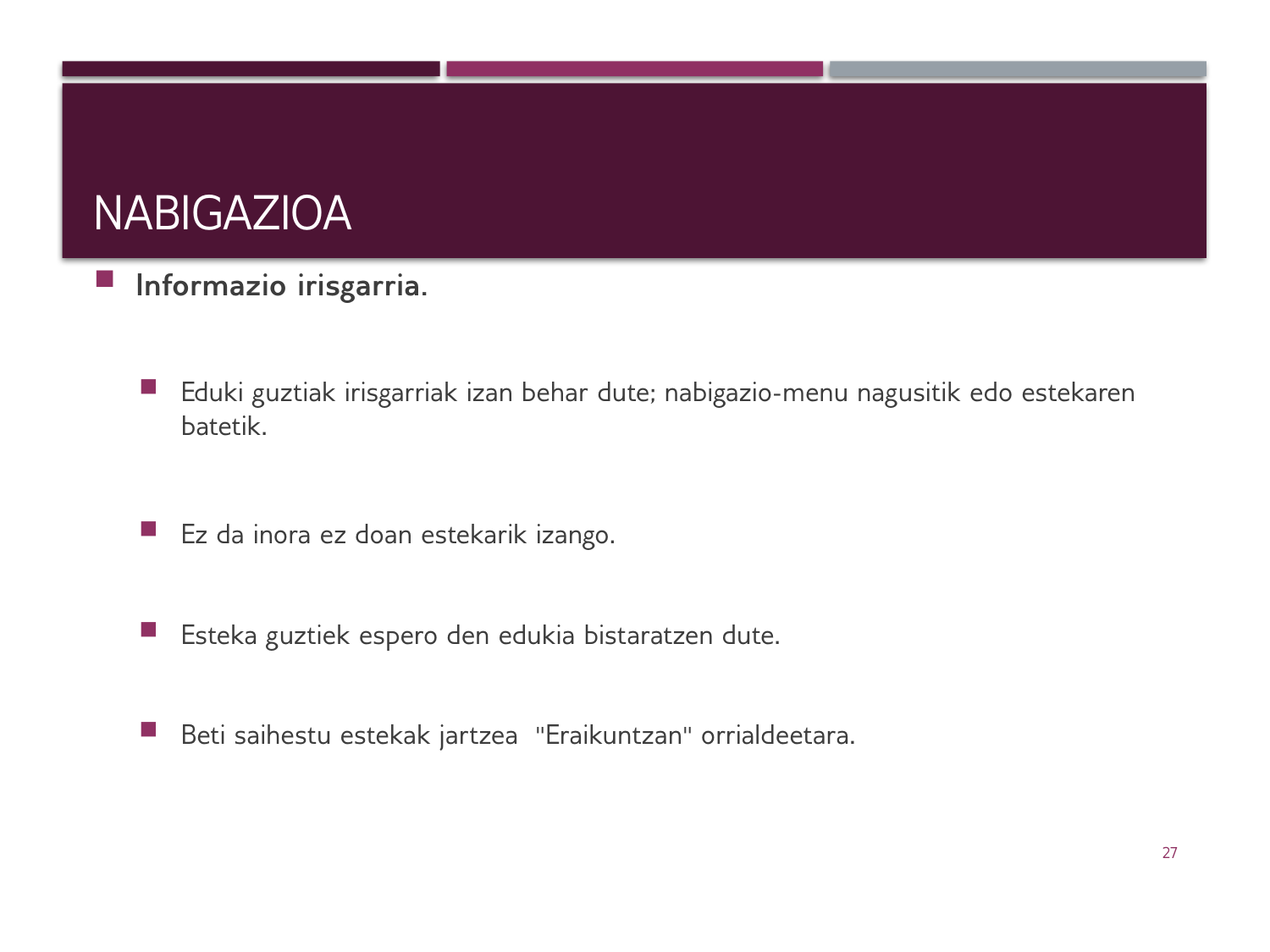

# Nabigazioa
Informazio irisgarria.

Eduki guztiak irisgarriak izan behar dute; nabigazio-menu nagusitik edo estekaren batetik.

Ez da inora ez doan estekarik izango.

Esteka guztiek espero den edukia bistaratzen dute.

Beti saihestu estekak jartzea  "Eraikuntzan" orrialdeetara.

27